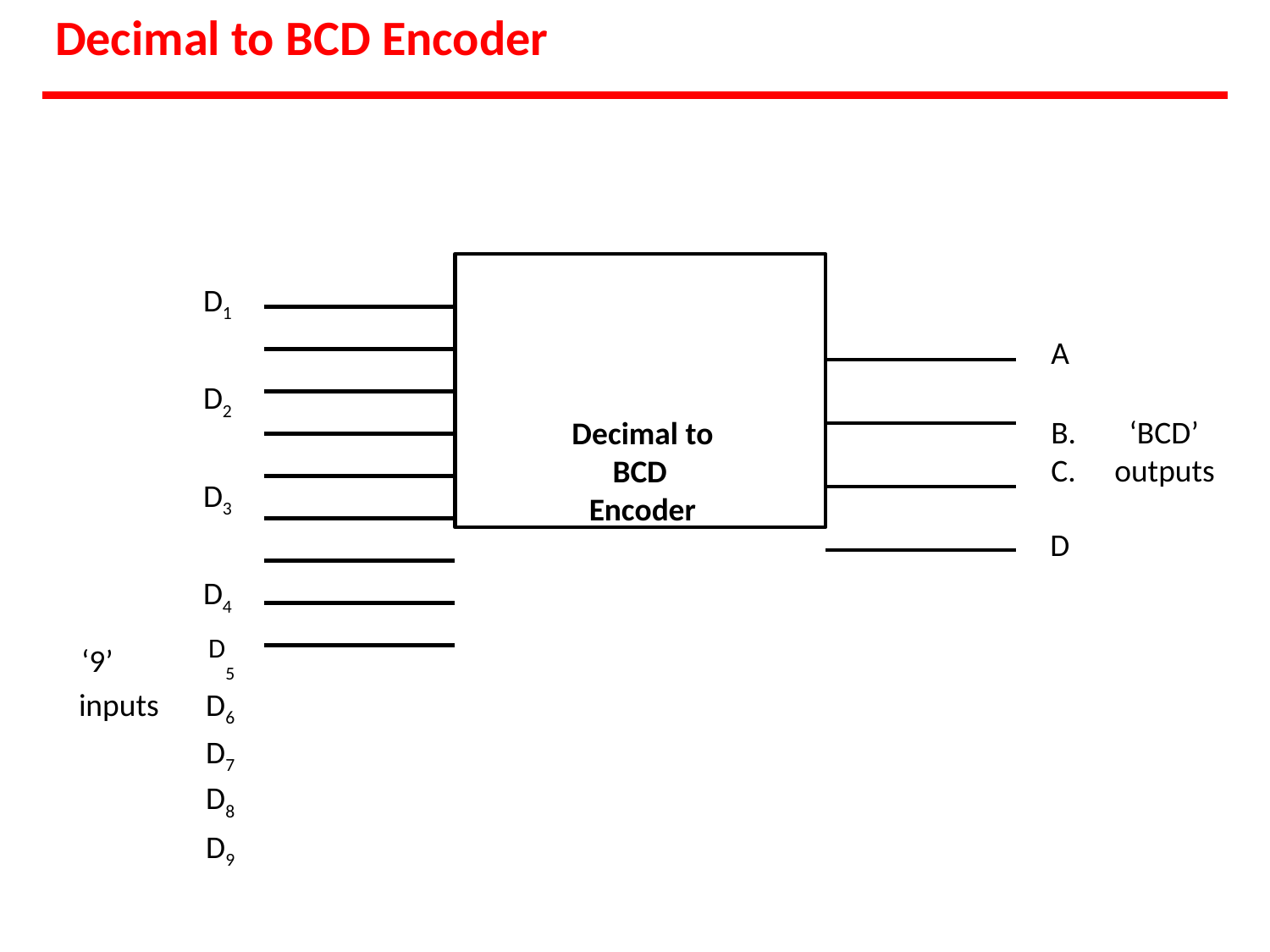

# Decimal to BCD Encoder

Decimal to
BCD
Encoder
D1  D2  D3  D4
‘9’	D5
inputs	D6
D7
D8
D9

A

‘BCD’
outputs

D